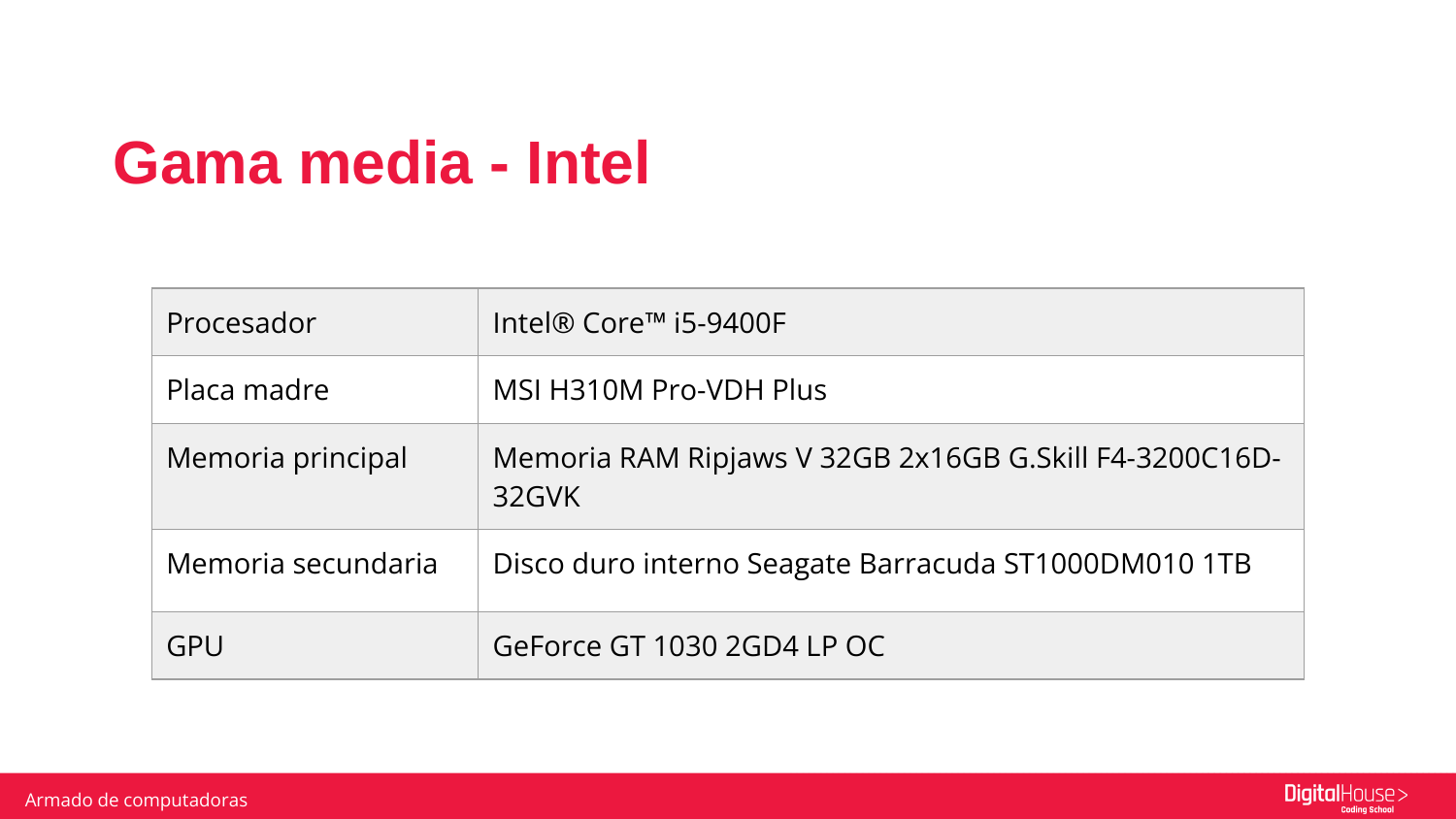

Gama media - Intel

| Procesador | Intel® Core™ i5-9400F |
| --- | --- |
| Placa madre | MSI H310M Pro-VDH Plus |
| Memoria principal | Memoria RAM Ripjaws V 32GB 2x16GB G.Skill F4-3200C16D-32GVK |
| Memoria secundaria | Disco duro interno Seagate Barracuda ST1000DM010 1TB |
| GPU | GeForce GT 1030 2GD4 LP OC |